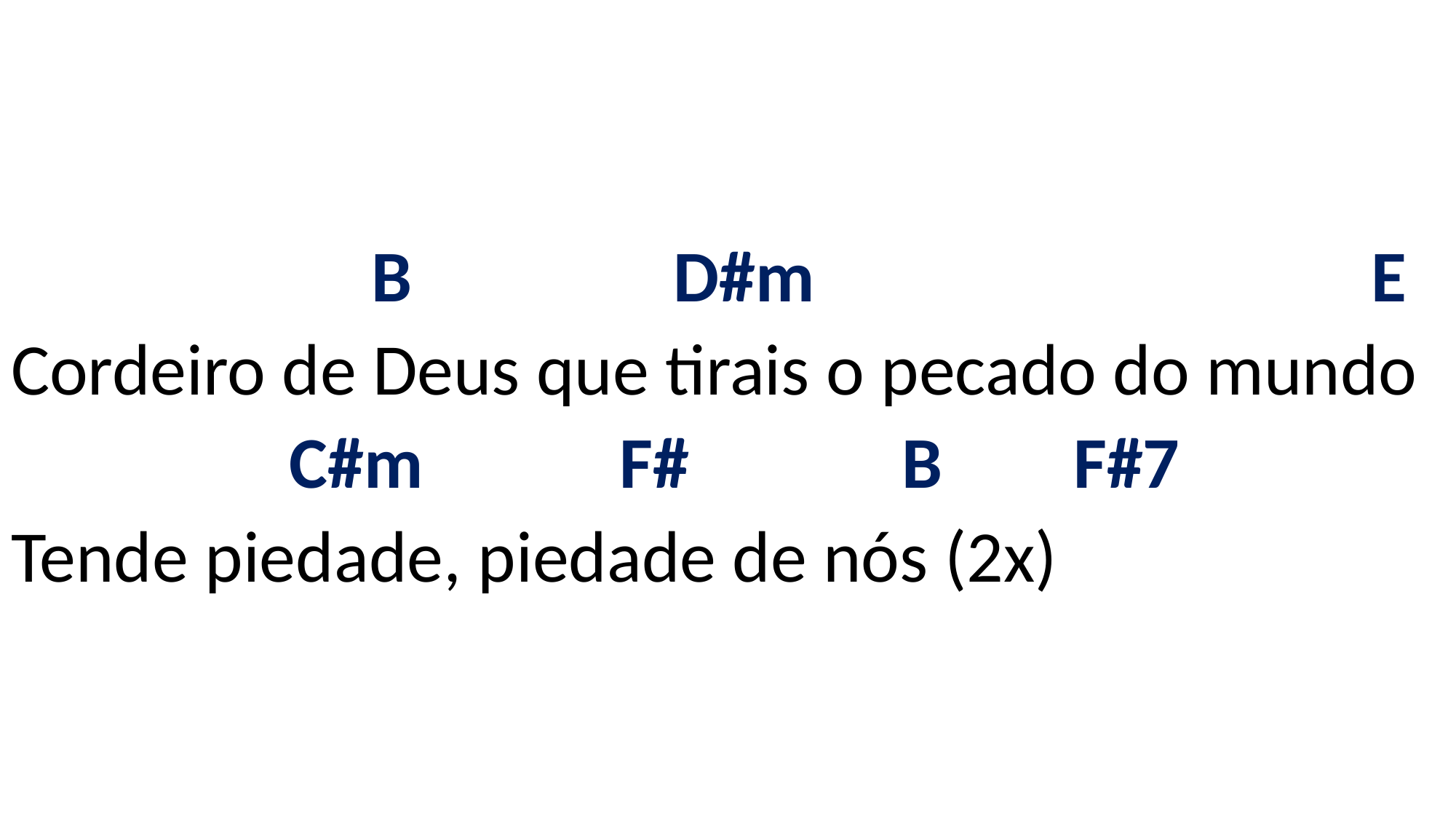

# B                D#m                                  E Cordeiro de Deus que tirais o pecado do mundo C#m            F#             B        F#7 Tende piedade, piedade de nós (2x)